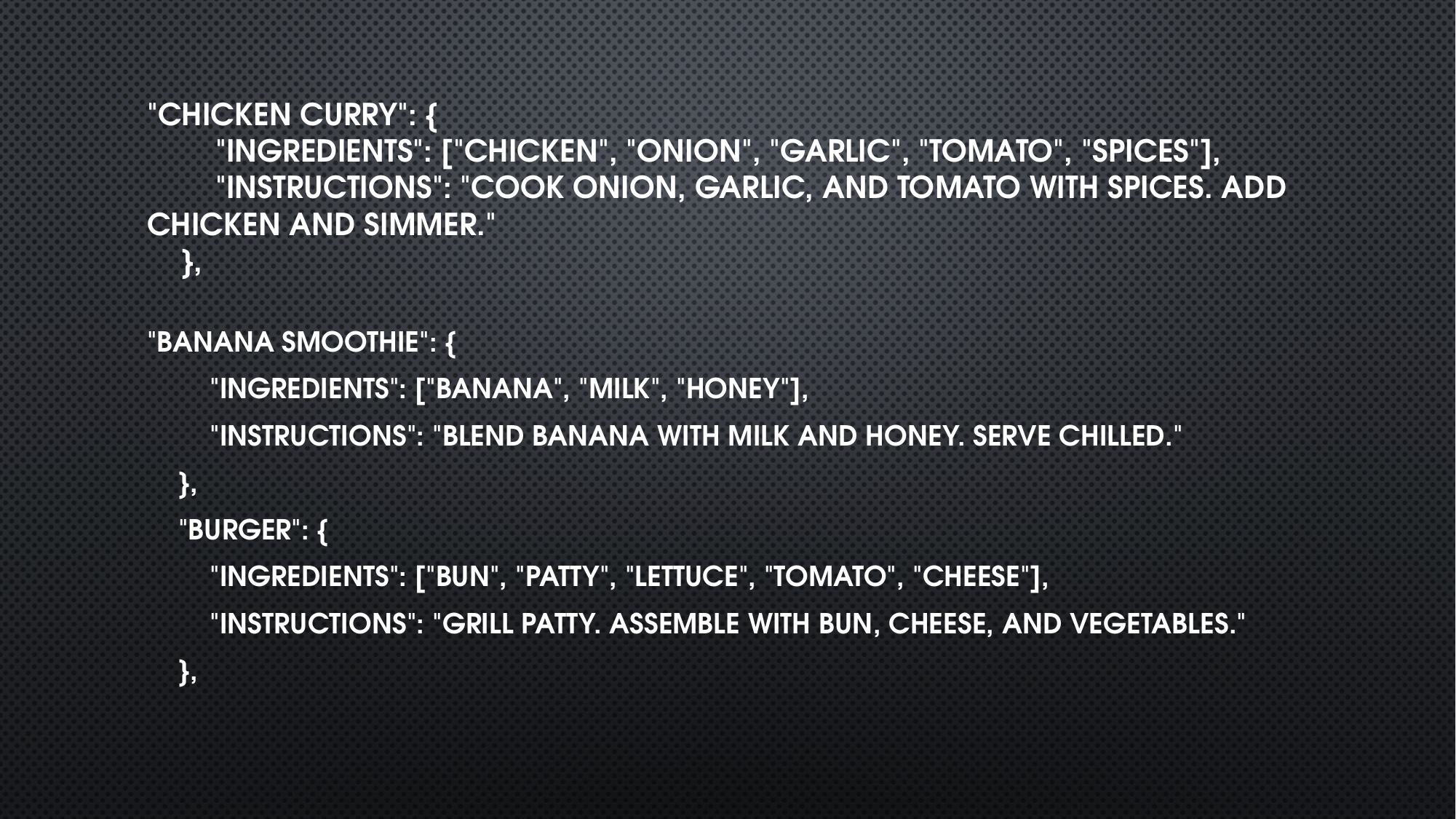

# "chicken curry": { "ingredients": ["chicken", "onion", "garlic", "tomato", "spices"], "instructions": "Cook onion, garlic, and tomato with spices. Add chicken and simmer." },
"banana smoothie": {
        "ingredients": ["banana", "milk", "honey"],
        "instructions": "Blend banana with milk and honey. Serve chilled."
    },
    "burger": {
        "ingredients": ["bun", "patty", "lettuce", "tomato", "cheese"],
        "instructions": "Grill patty. Assemble with bun, cheese, and vegetables."
    },